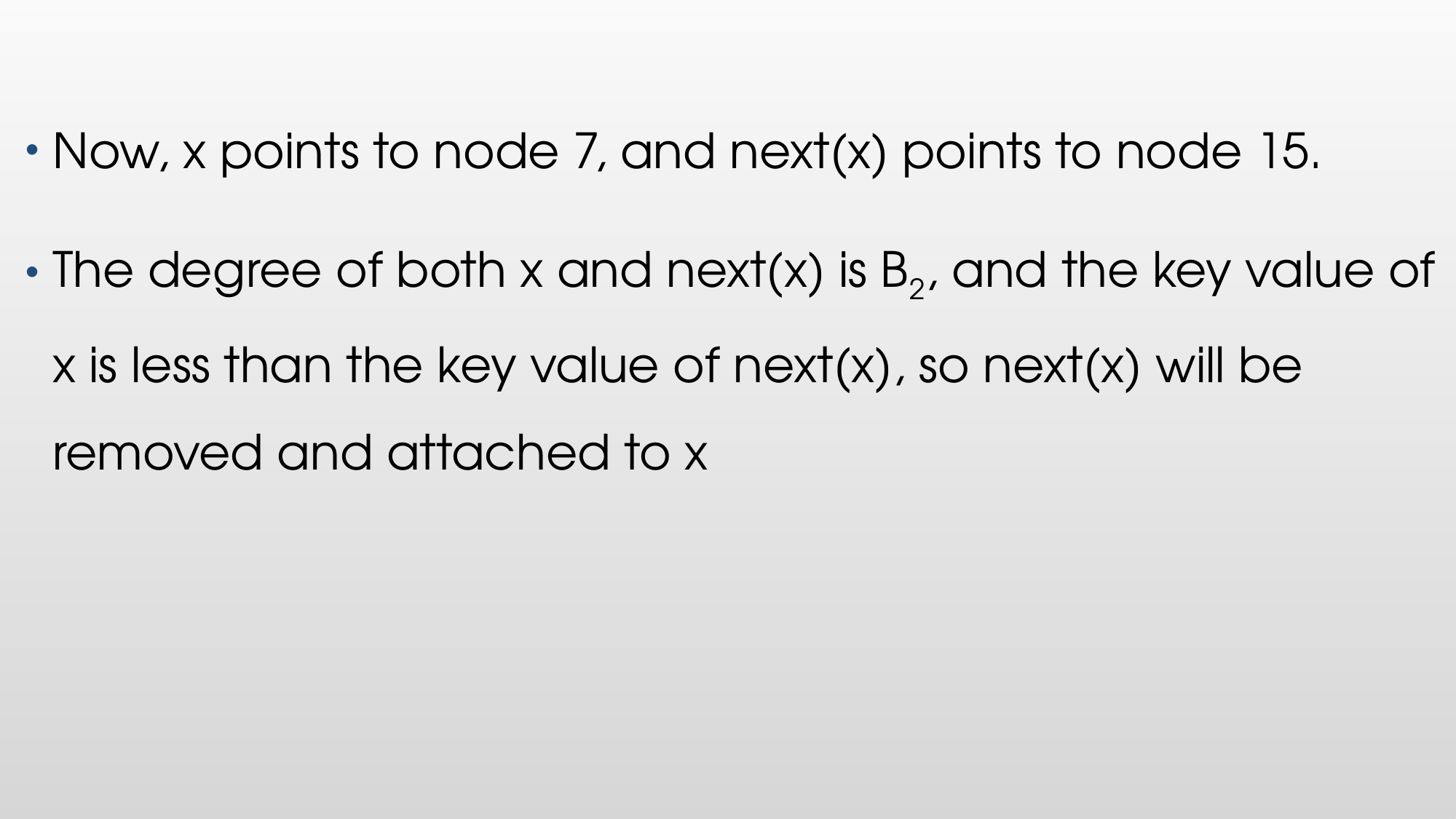

#
Now, x points to node 7, and next(x) points to node 15.
The degree of both x and next(x) is B2, and the key value of x is less than the key value of next(x), so next(x) will be removed and attached to x